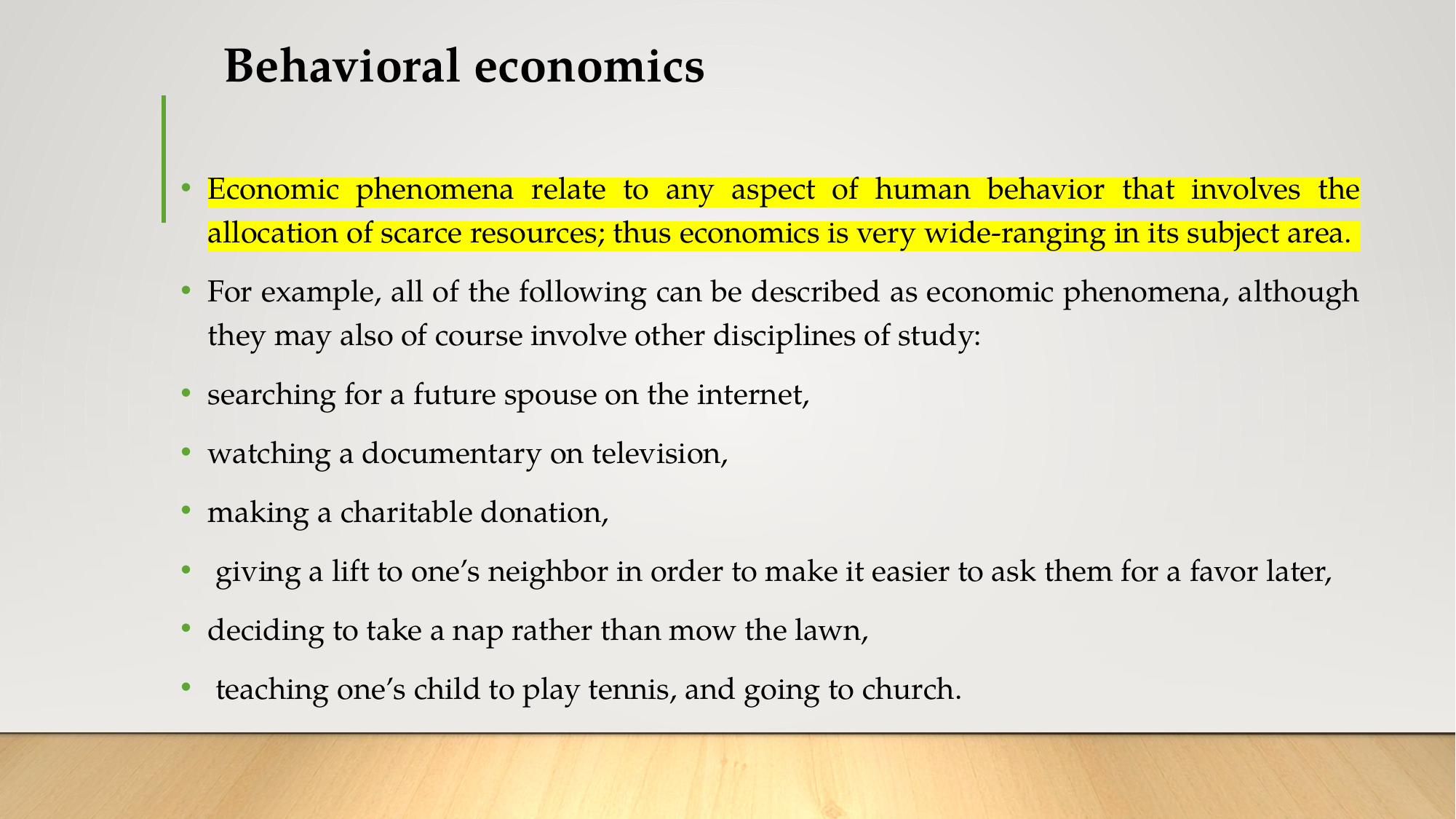

# Behavioral economics
Economic phenomena relate to any aspect of human behavior that involves the allocation of scarce resources; thus economics is very wide-ranging in its subject area.
For example, all of the following can be described as economic phenomena, although they may also of course involve other disciplines of study:
searching for a future spouse on the internet,
watching a documentary on television,
making a charitable donation,
 giving a lift to one’s neighbor in order to make it easier to ask them for a favor later,
deciding to take a nap rather than mow the lawn,
 teaching one’s child to play tennis, and going to church.